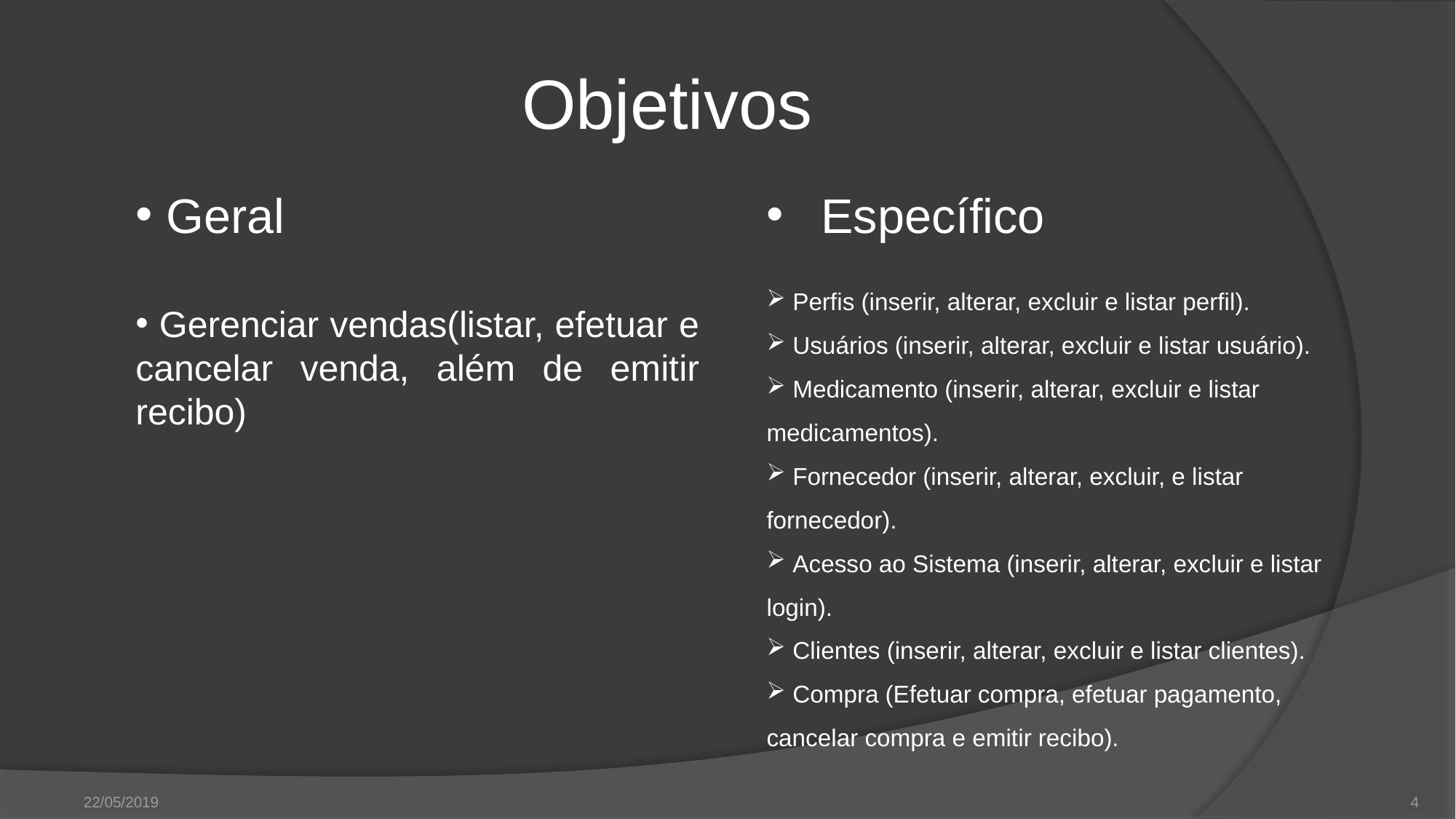

# Objetivos
 Geral

 Gerenciar vendas(listar, efetuar e cancelar venda, além de emitir recibo)
Específico

 Perfis (inserir, alterar, excluir e listar perfil).
 Usuários (inserir, alterar, excluir e listar usuário).
 Medicamento (inserir, alterar, excluir e listar medicamentos).
 Fornecedor (inserir, alterar, excluir, e listar fornecedor).
 Acesso ao Sistema (inserir, alterar, excluir e listar login).
 Clientes (inserir, alterar, excluir e listar clientes).
 Compra (Efetuar compra, efetuar pagamento, cancelar compra e emitir recibo).

22/05/2019
4